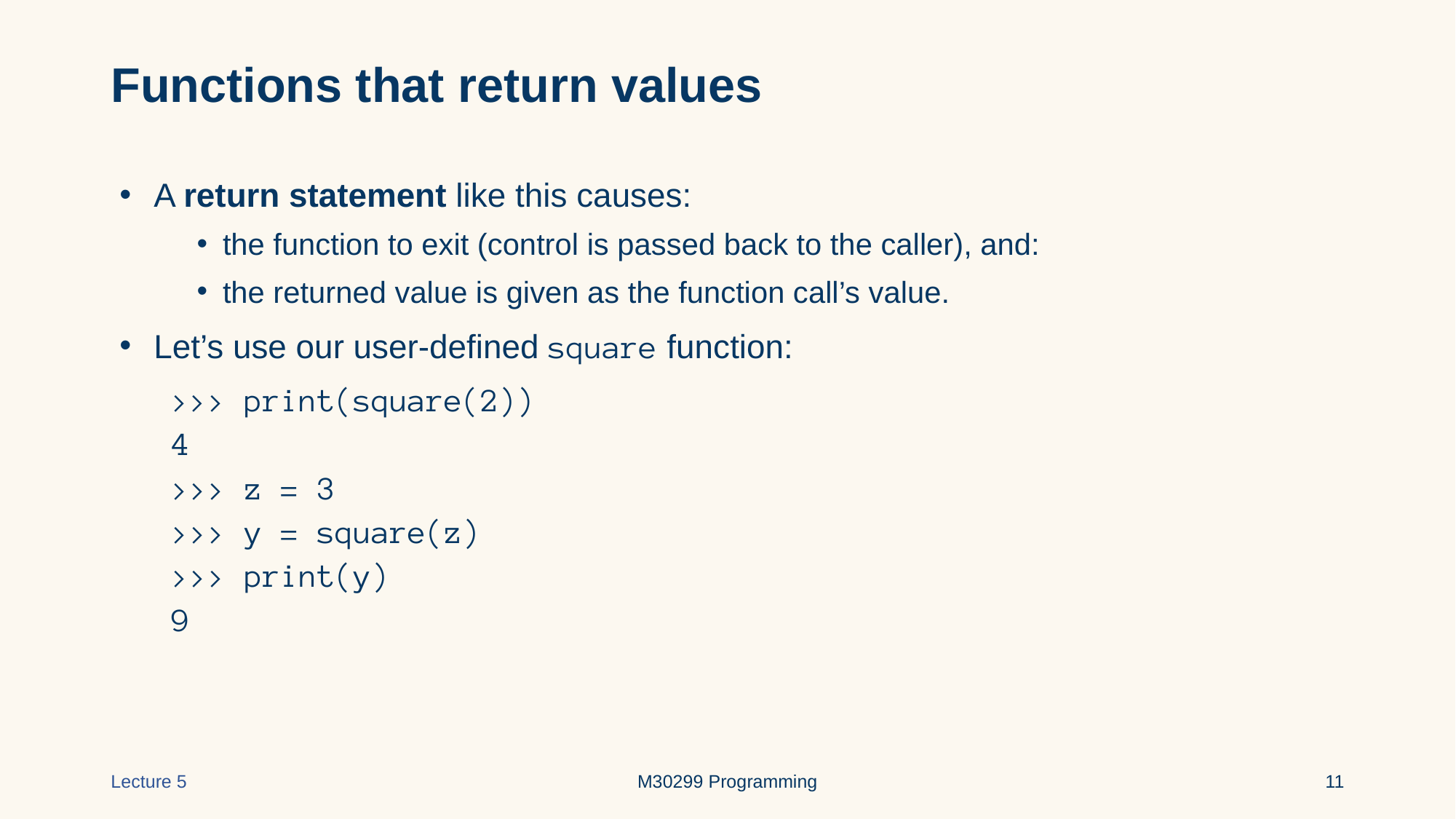

# Functions that return values
A return statement like this causes:
the function to exit (control is passed back to the caller), and:
the returned value is given as the function call’s value.
Let’s use our user-defined square function:
 >>> print(square(2))
 4
 >>> z = 3
 >>> y = square(z)
 >>> print(y)
 9
Lecture 5
M30299 Programming
11